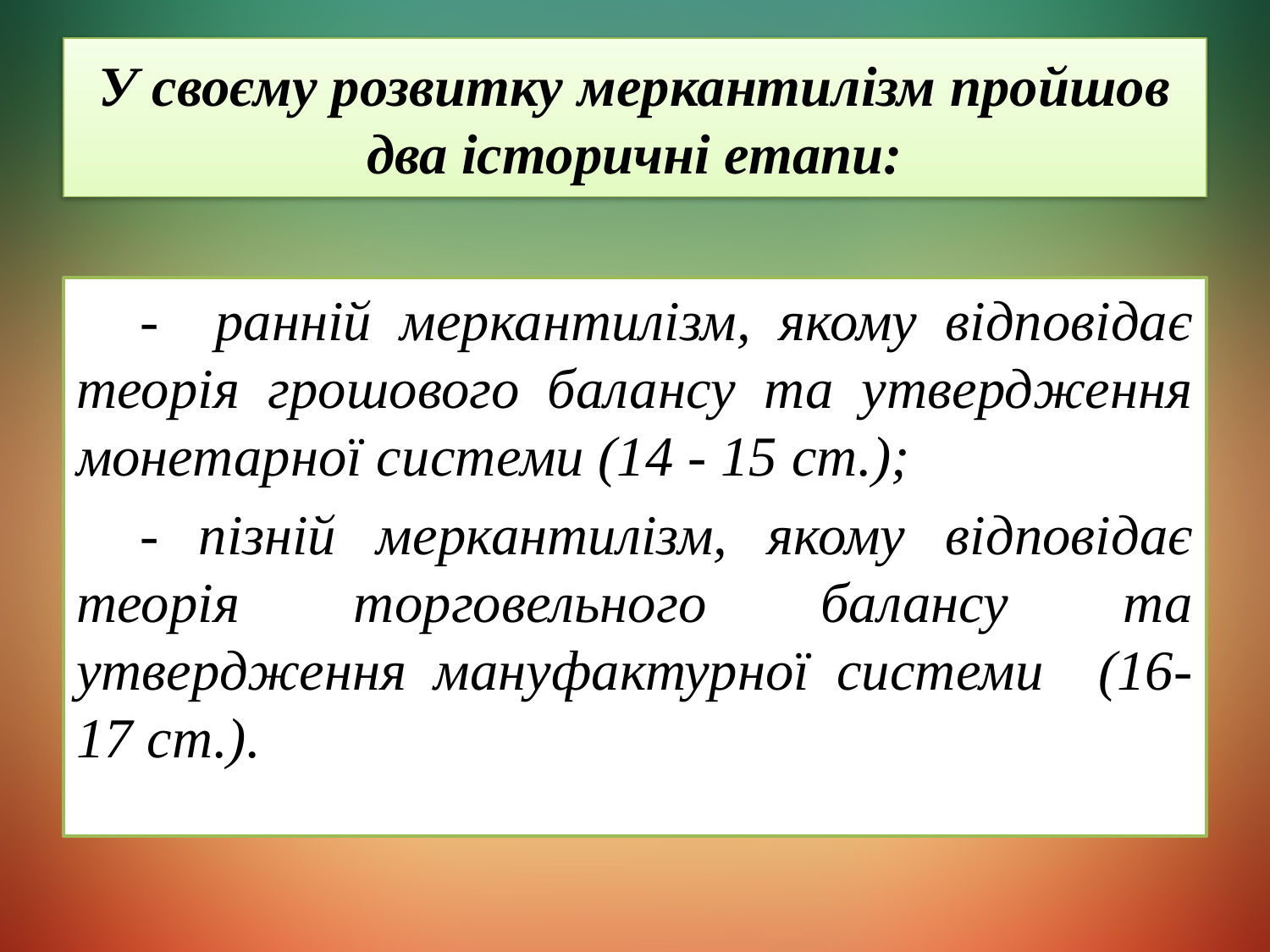

# У своєму розвитку меркантилізм пройшов два історичні етапи:
-  ранній меркантилізм, якому відповідає теорія грошового балансу та утвердження монетарної системи (14 - 15 ст.);
- пізній меркантилізм, якому відповідає теорія торговельного балансу та утвердження мануфактурної системи  (16-17 ст.).